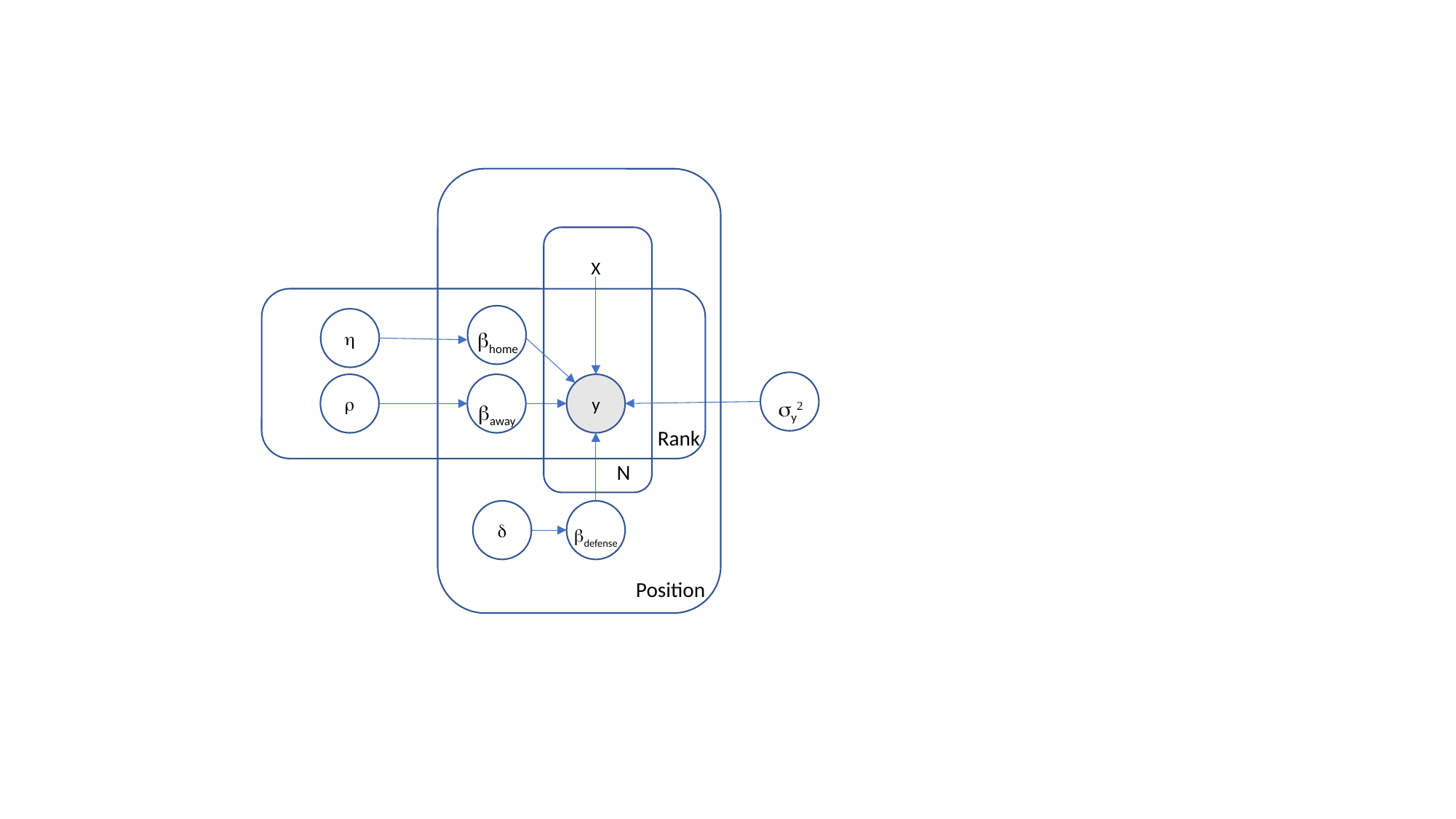

X

βhome

η

σy2

βaway

ρ

y
Rank
N

βdefense
δ

Position